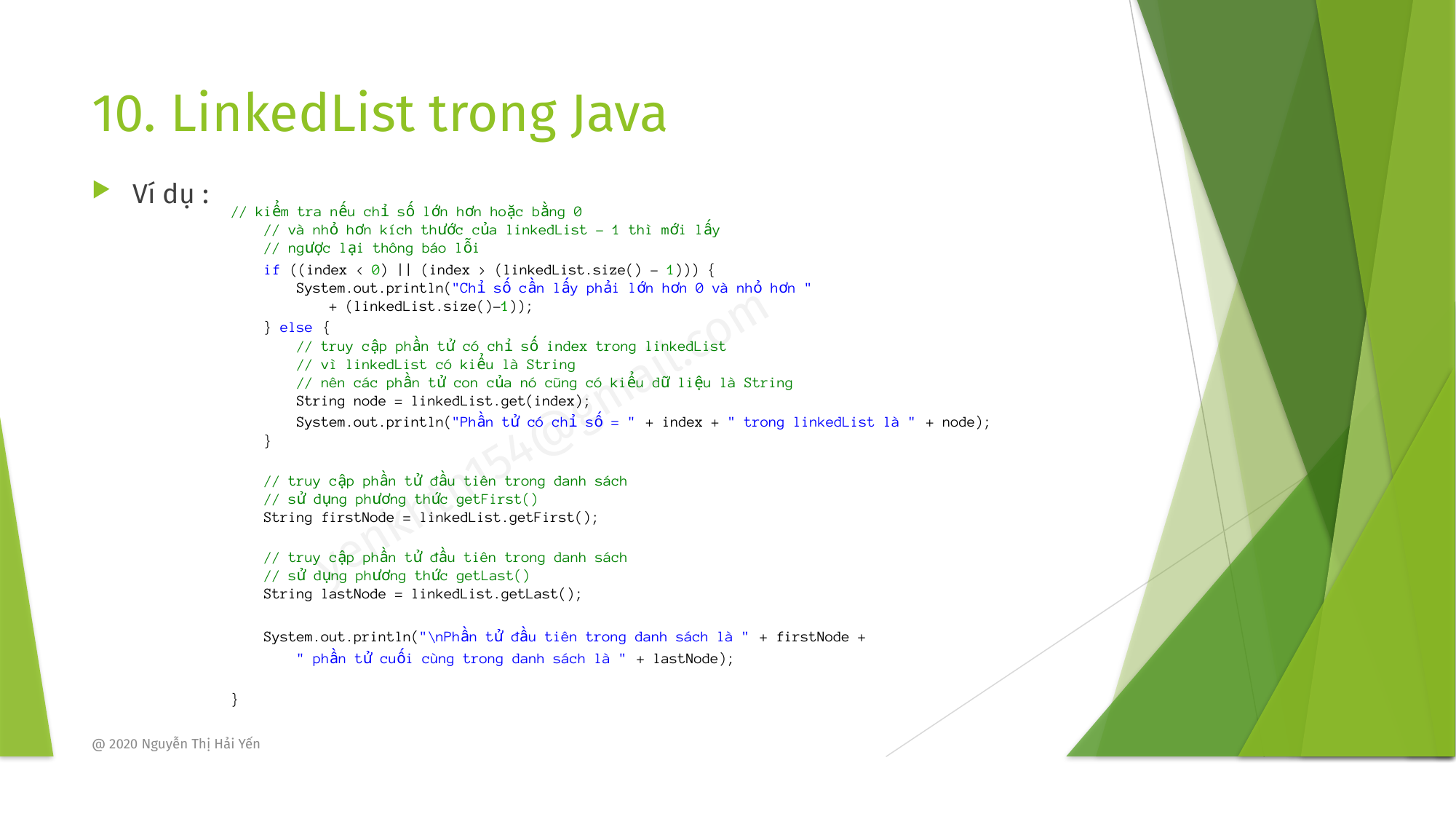

# 10. LinkedList trong Java
Ví dụ :
// kiểm tra nếu chỉ số lớn hơn hoặc bằng 0
    // và nhỏ hơn kích thước của linkedList - 1 thì mới lấy
    // ngược lại thông báo lỗi
    if ((index < 0) || (index > (linkedList.size() - 1))) {
        System.out.println("Chỉ số cần lấy phải lớn hơn 0 và nhỏ hơn "
            + (linkedList.size()-1));
    } else {
        // truy cập phần tử có chỉ số index trong linkedList
        // vì linkedList có kiểu là String
        // nên các phần tử con của nó cũng có kiểu dữ liệu là String
        String node = linkedList.get(index);
        System.out.println("Phần tử có chỉ số = " + index + " trong linkedList là " + node);
    }

    // truy cập phần tử đầu tiên trong danh sách
    // sử dụng phương thức getFirst()
    String firstNode = linkedList.getFirst();

    // truy cập phần tử đầu tiên trong danh sách
    // sử dụng phương thức getLast()
    String lastNode = linkedList.getLast();

    System.out.println("\nPhần tử đầu tiên trong danh sách là " + firstNode +
        " phần tử cuối cùng trong danh sách là " + lastNode);

}
@ 2020 Nguyễn Thị Hải Yến